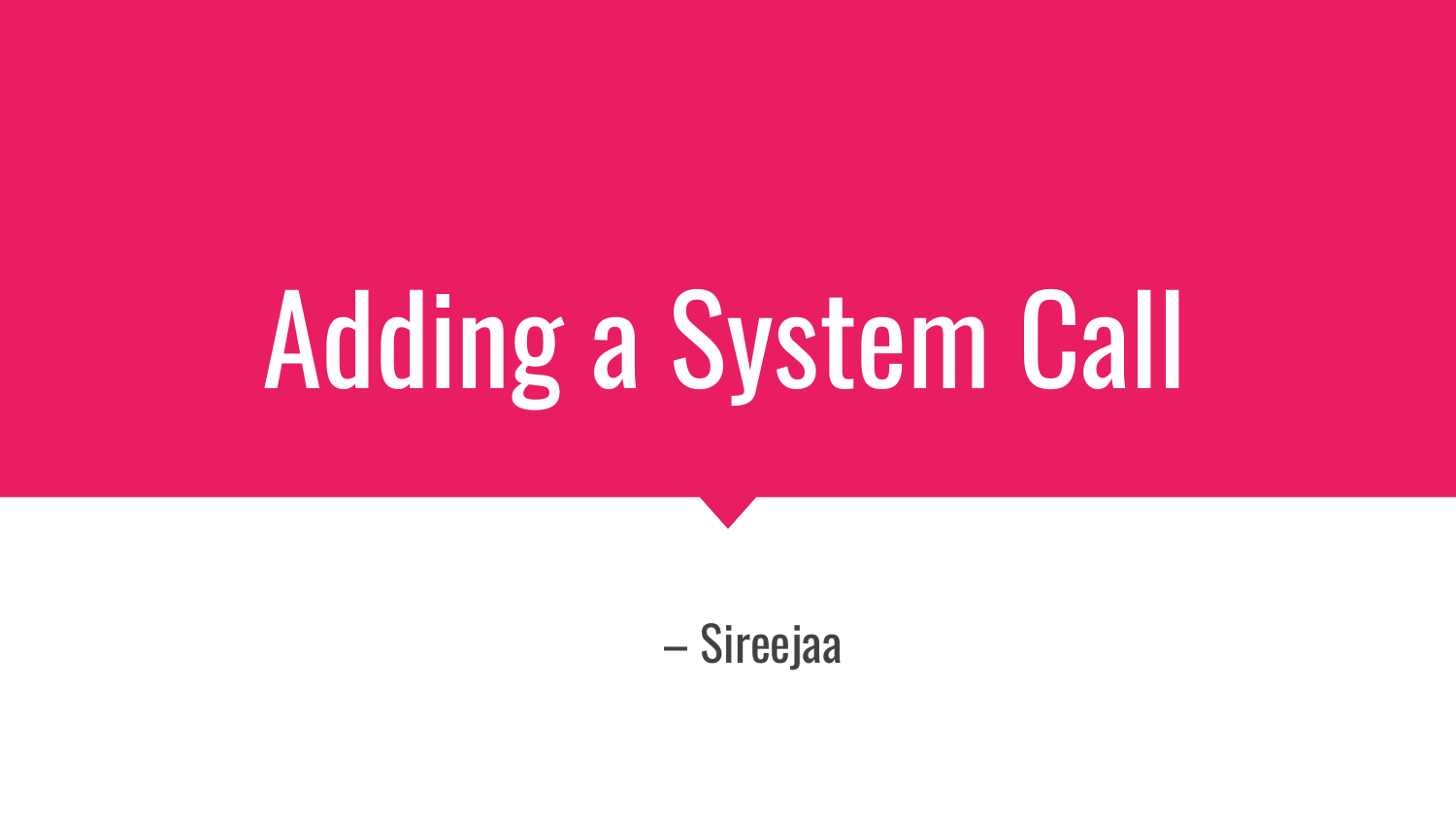

# Adding a System Call
– Sireejaa